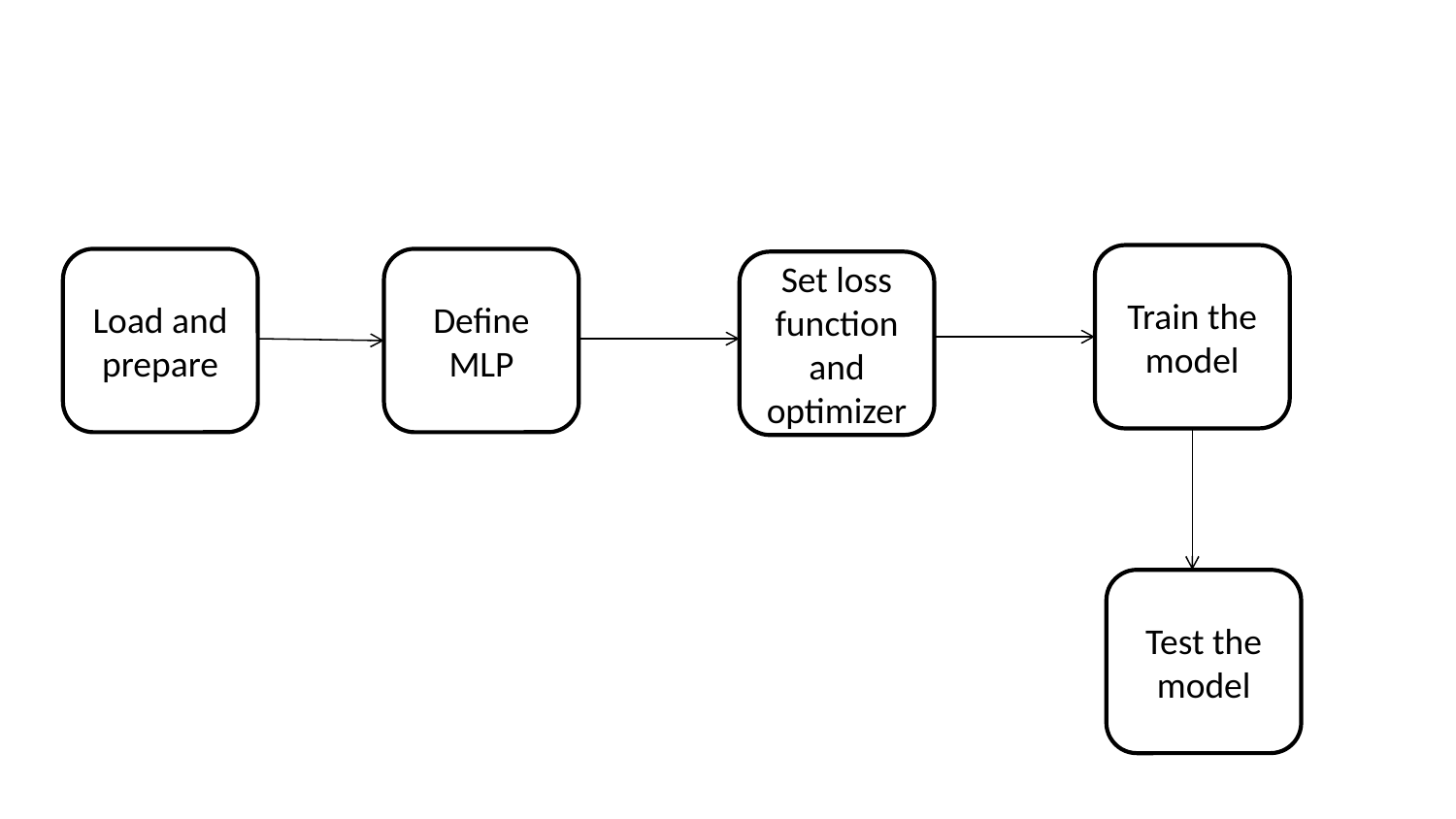

Train the model
Load and prepare
Define MLP
Set loss function and optimizer
Test the model